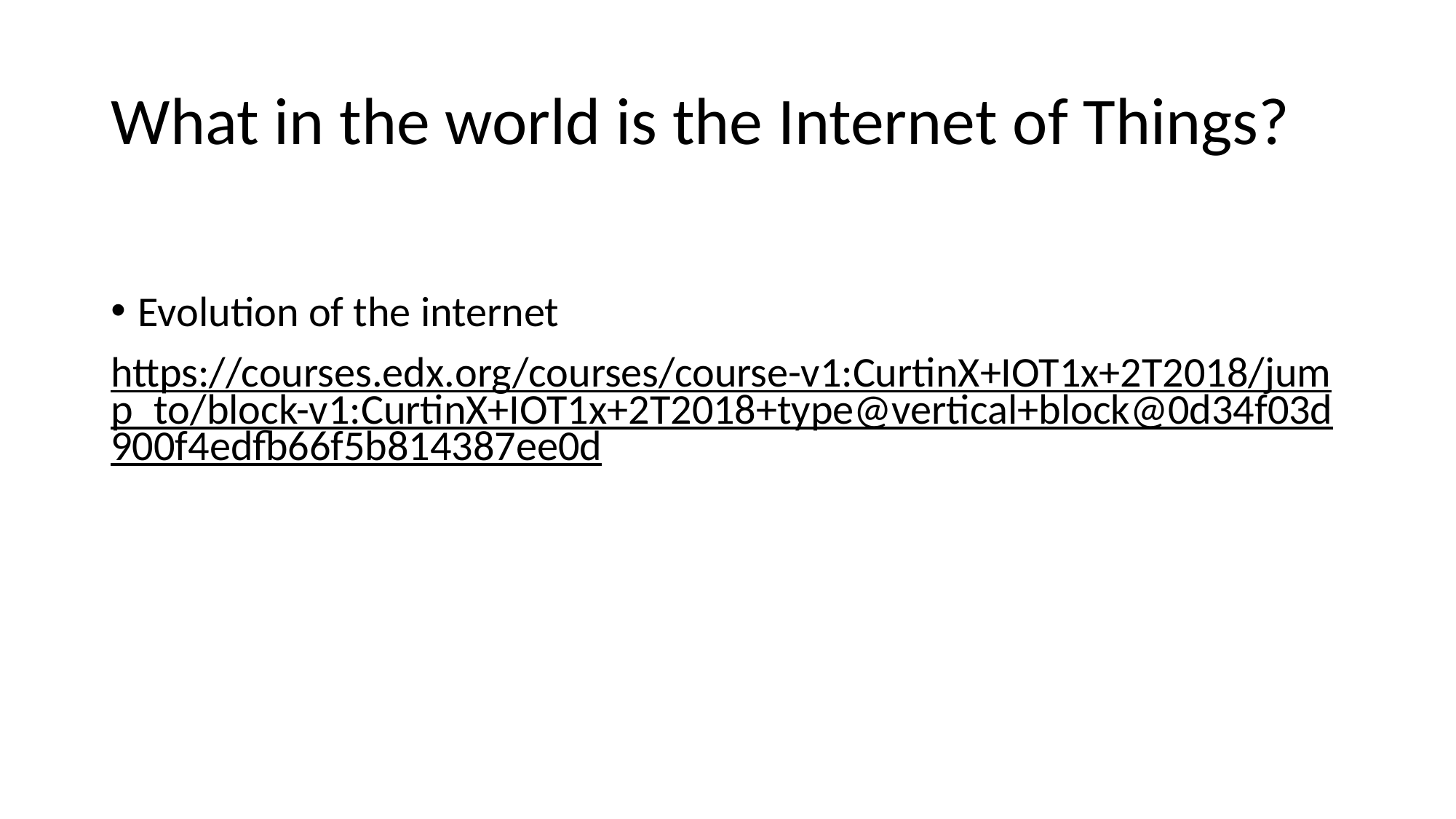

# What in the world is the Internet of Things?

Evolution of the internet
https://courses.edx.org/courses/course-v1:CurtinX+IOT1x+2T2018/jump_to/block-v1:CurtinX+IOT1x+2T2018+type@vertical+block@0d34f03d900f4edfb66f5b814387ee0d